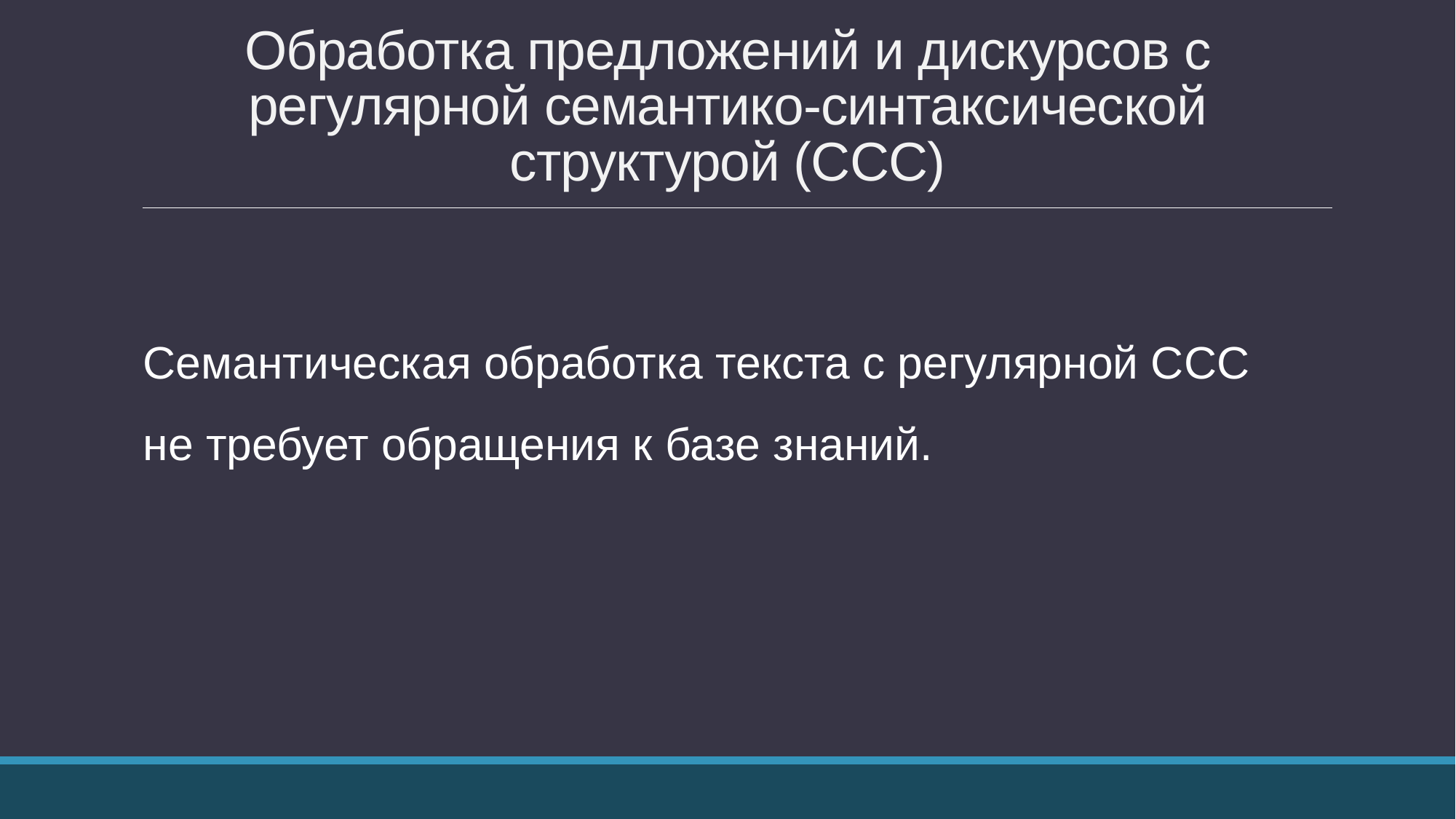

# Обработка предложений и дискурсов с регулярной семантико-синтаксической структурой (ССС)
Семантическая обработка текста с регулярной ССС не требует обращения к базе знаний.